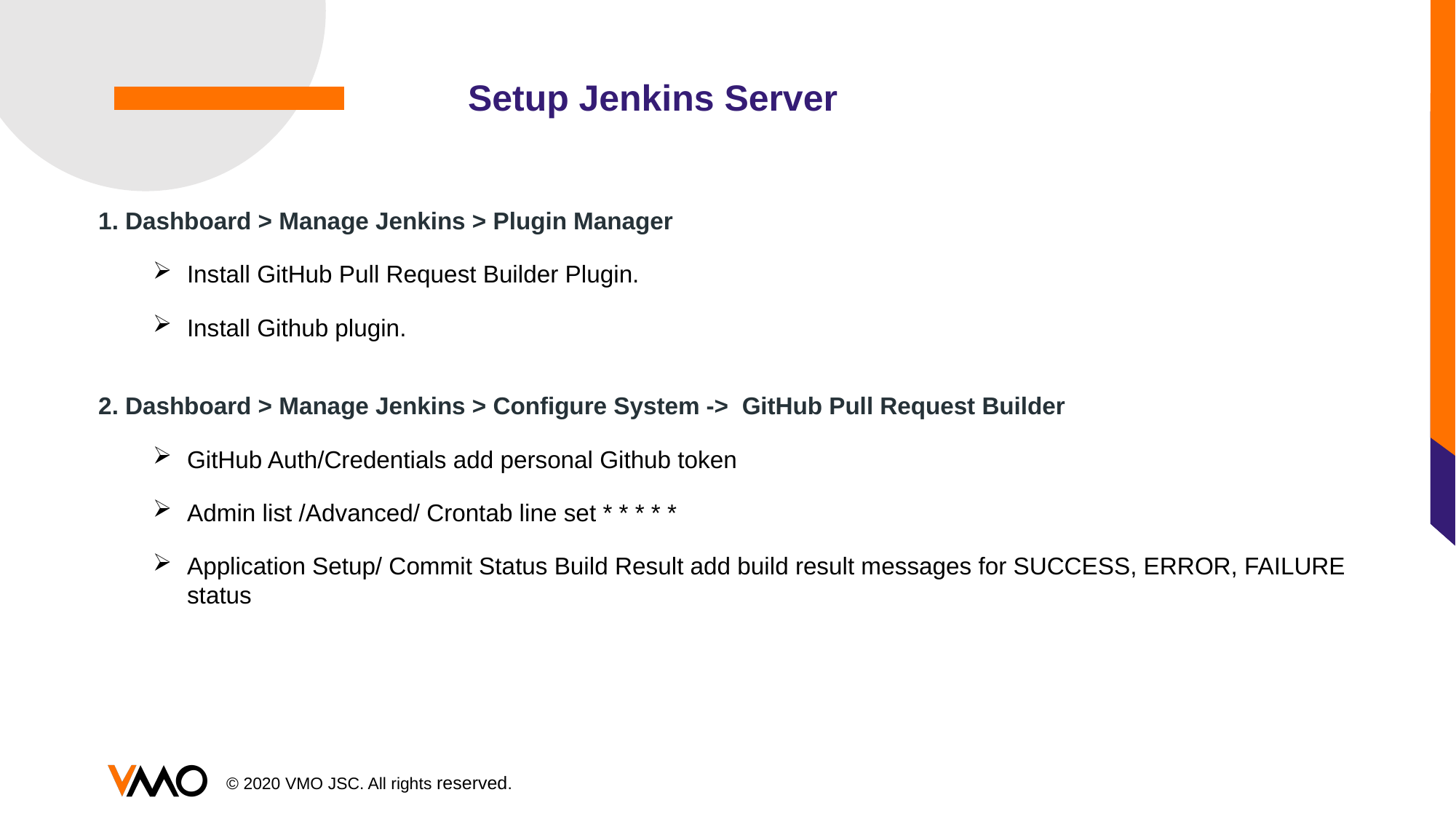

Setup Jenkins Server

1. Dashboard > Manage Jenkins > Plugin Manager
Install GitHub Pull Request Builder Plugin.
Install Github plugin.

2. Dashboard > Manage Jenkins > Configure System ->  GitHub Pull Request Builder
GitHub Auth/Credentials add personal Github token
Admin list /Advanced/ Crontab line set * * * * *
Application Setup/ Commit Status Build Result add build result messages for SUCCESS, ERROR, FAILURE status